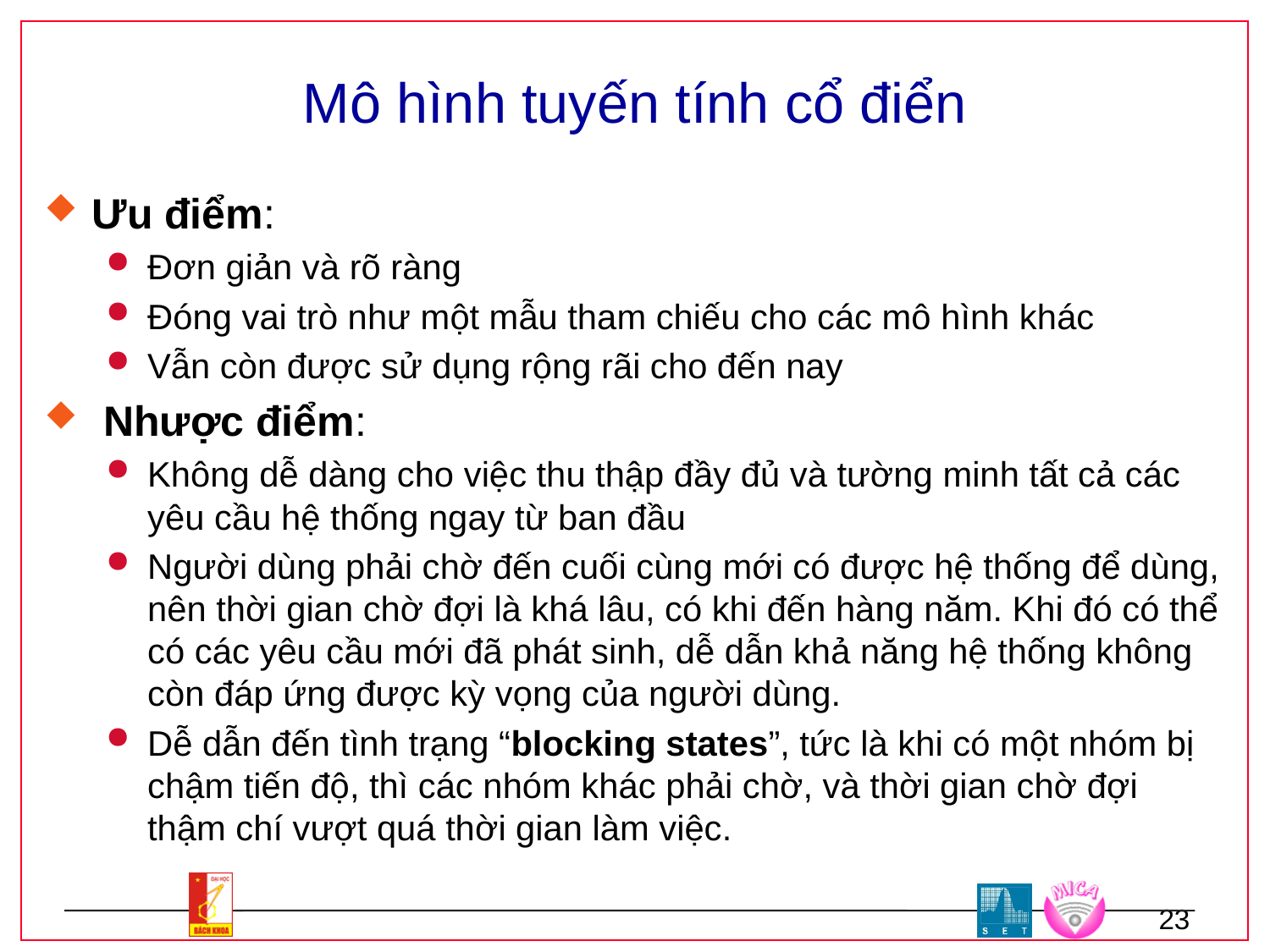

# Mô hình tuyến tính cổ điển
Ưu điểm:
Đơn giản và rõ ràng
Đóng vai trò như một mẫu tham chiếu cho các mô hình khác
Vẫn còn được sử dụng rộng rãi cho đến nay
 Nhược điểm:
Không dễ dàng cho việc thu thập đầy đủ và tường minh tất cả các yêu cầu hệ thống ngay từ ban đầu
Người dùng phải chờ đến cuối cùng mới có được hệ thống để dùng, nên thời gian chờ đợi là khá lâu, có khi đến hàng năm. Khi đó có thể có các yêu cầu mới đã phát sinh, dễ dẫn khả năng hệ thống không còn đáp ứng được kỳ vọng của người dùng.
Dễ dẫn đến tình trạng “blocking states”, tức là khi có một nhóm bị chậm tiến độ, thì các nhóm khác phải chờ, và thời gian chờ đợi thậm chí vượt quá thời gian làm việc.